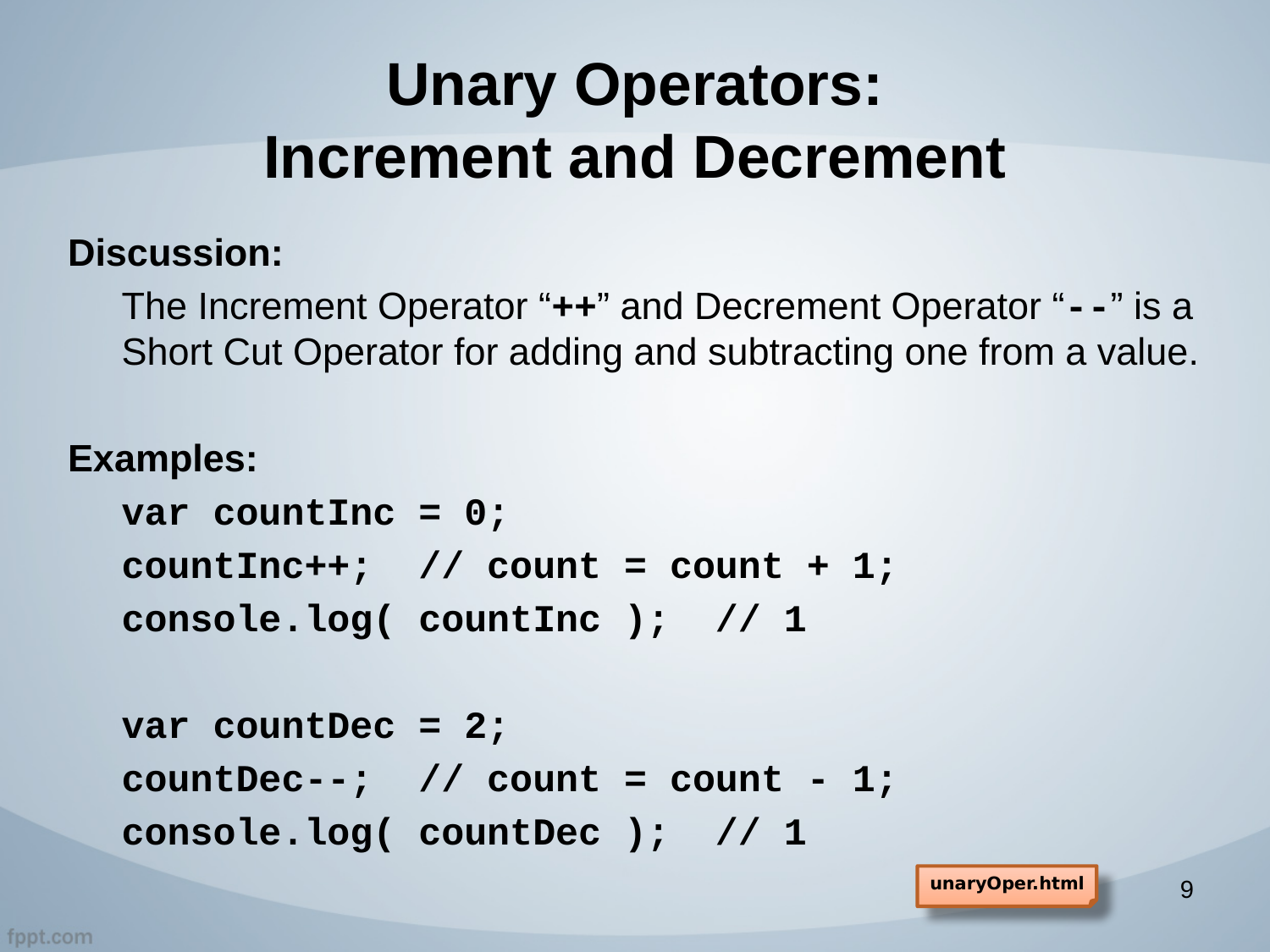

# Unary Operators: Increment and Decrement
Discussion:
The Increment Operator “++” and Decrement Operator “--” is a Short Cut Operator for adding and subtracting one from a value.

Examples:
var countInc = 0;
countInc++;  // count = count + 1;
console.log( countInc );  // 1

var countDec = 2;
countDec--;  // count = count - 1;
console.log( countDec );  // 1
unaryOper.html
9